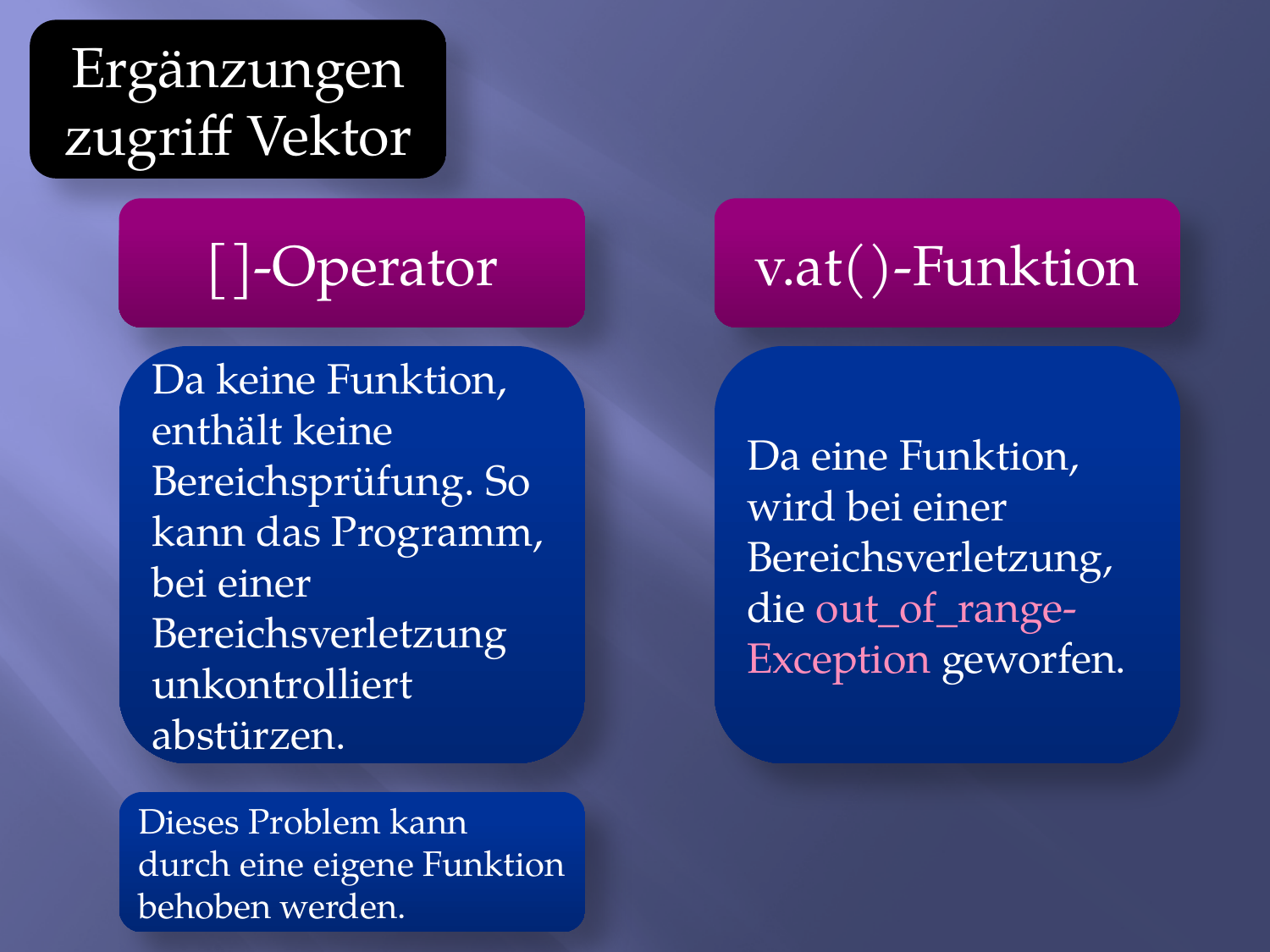

Ergänzungen zugriff Vektor
[]-Operator
v.at()-Funktion
Da keine Funktion, enthält keine Bereichsprüfung. So kann das Programm, bei einer Bereichsverletzung unkontrolliert abstürzen.
Da eine Funktion, wird bei einer Bereichsverletzung, die out_of_range-Exception geworfen.
Dieses Problem kann durch eine eigene Funktion behoben werden.